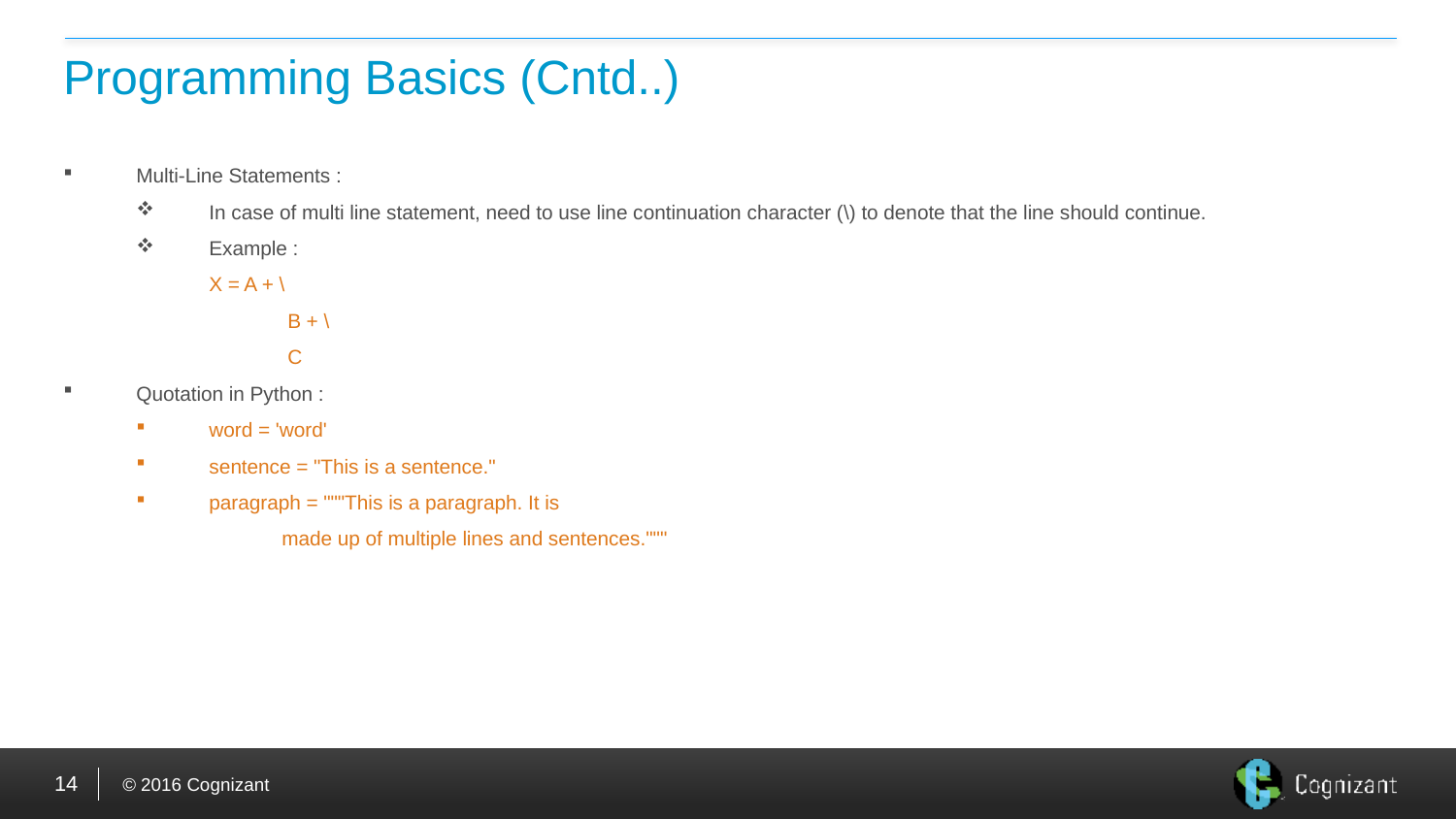

# Programming Basics (Cntd..)
Multi-Line Statements :
In case of multi line statement, need to use line continuation character (\) to denote that the line should continue.
Example :
X = A + \
      	 B + \
      	 C
Quotation in Python :
word = 'word'
sentence = "This is a sentence."
paragraph = """This is a paragraph. It is
	made up of multiple lines and sentences."""
14